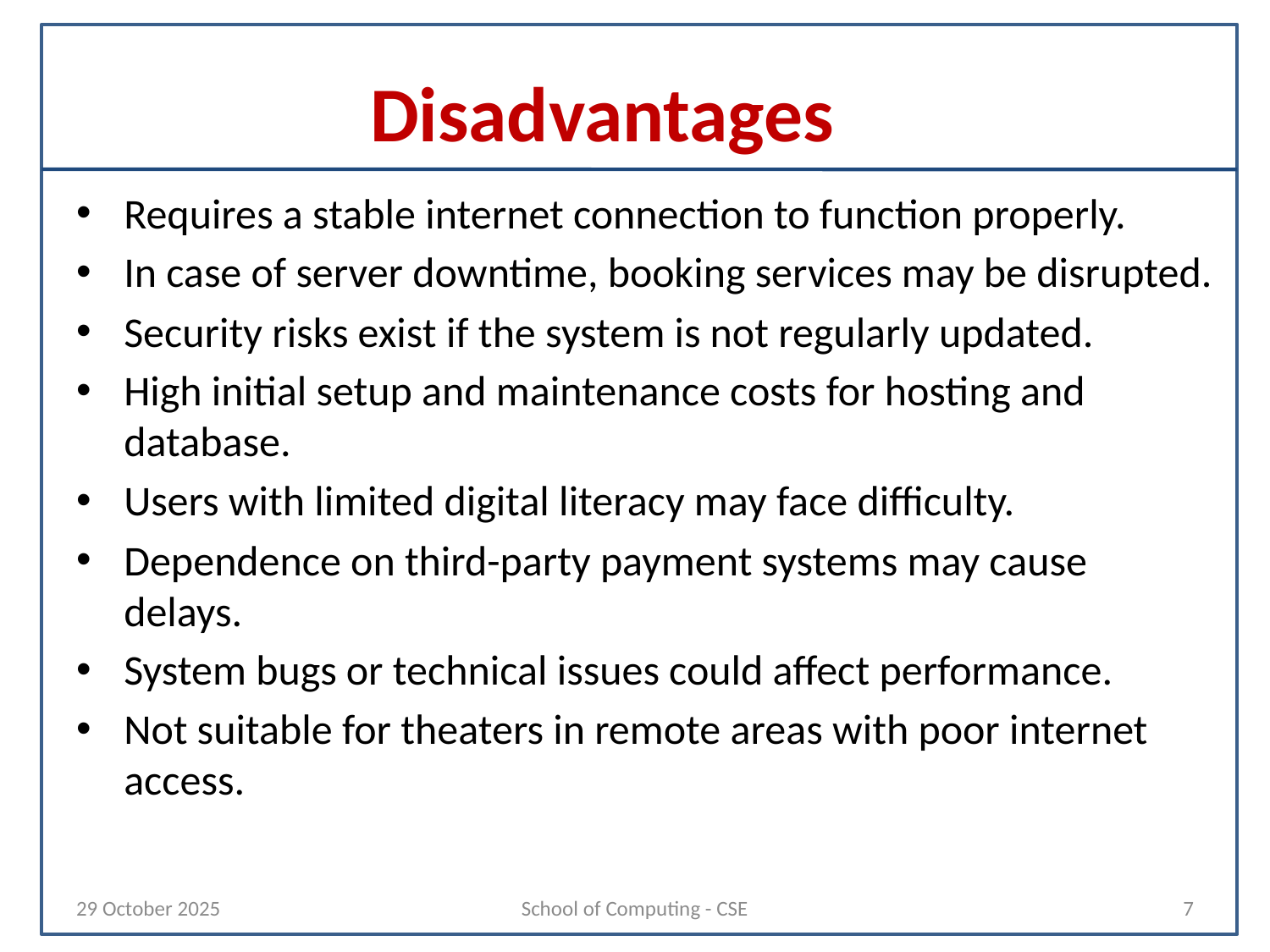

# Disadvantages
Requires a stable internet connection to function properly.
In case of server downtime, booking services may be disrupted.
Security risks exist if the system is not regularly updated.
High initial setup and maintenance costs for hosting and database.
Users with limited digital literacy may face difficulty.
Dependence on third-party payment systems may cause delays.
System bugs or technical issues could affect performance.
Not suitable for theaters in remote areas with poor internet access.
29 October 2025
School of Computing - CSE
7